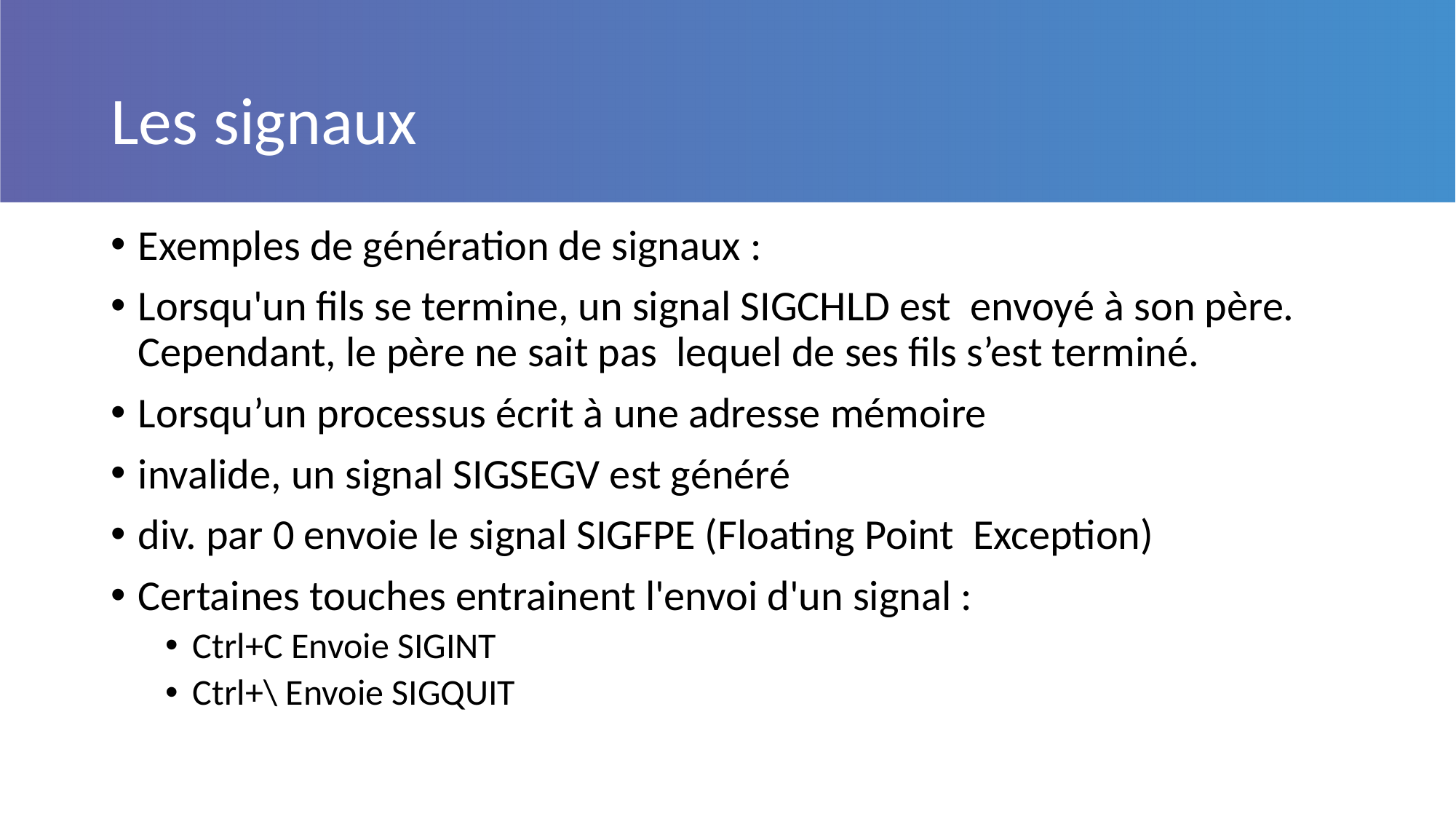

# Les signaux
Exemples de génération de signaux :
Lorsqu'un fils se termine, un signal SIGCHLD est  envoyé à son père. Cependant, le père ne sait pas  lequel de ses fils s’est terminé.
Lorsqu’un processus écrit à une adresse mémoire
invalide, un signal SIGSEGV est généré
div. par 0 envoie le signal SIGFPE (Floating Point  Exception)
Certaines touches entrainent l'envoi d'un signal :
Ctrl+C Envoie SIGINT
Ctrl+\ Envoie SIGQUIT